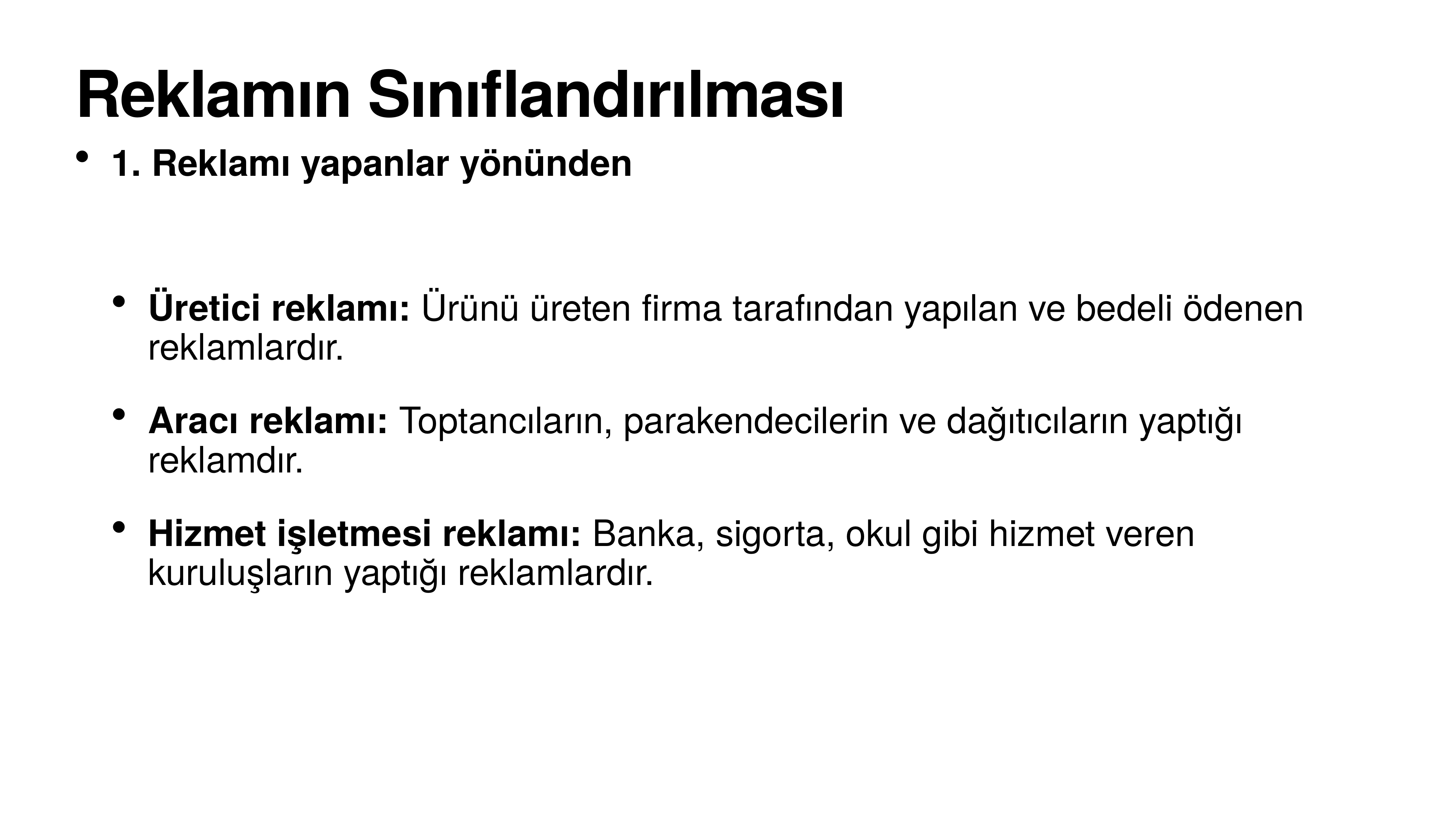

# Reklamın Sınıflandırılması
1. Reklamı yapanlar yönünden

Üretici reklamı: Ürünü üreten firma tarafından yapılan ve bedeli ödenen reklamlardır.
Aracı reklamı: Toptancıların, parakendecilerin ve dağıtıcıların yaptığı reklamdır.
Hizmet işletmesi reklamı: Banka, sigorta, okul gibi hizmet veren kuruluşların yaptığı reklamlardır.